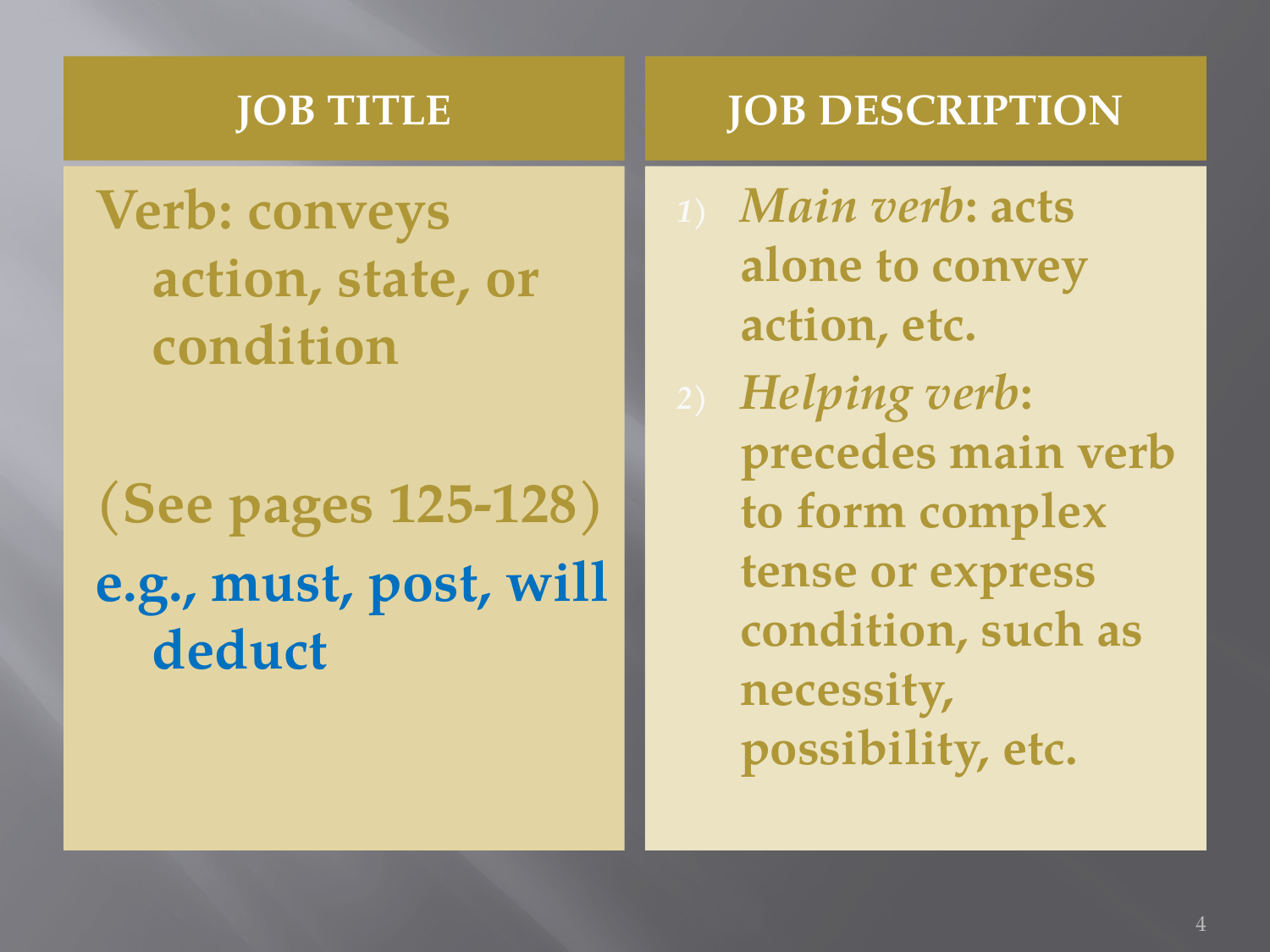

Job Title
Job description
Verb: conveys action, state, or condition

(See pages 125-128)
e.g., must, post, will deduct
Main verb: acts alone to convey action, etc.
Helping verb: precedes main verb to form complex tense or express condition, such as necessity, possibility, etc.
4